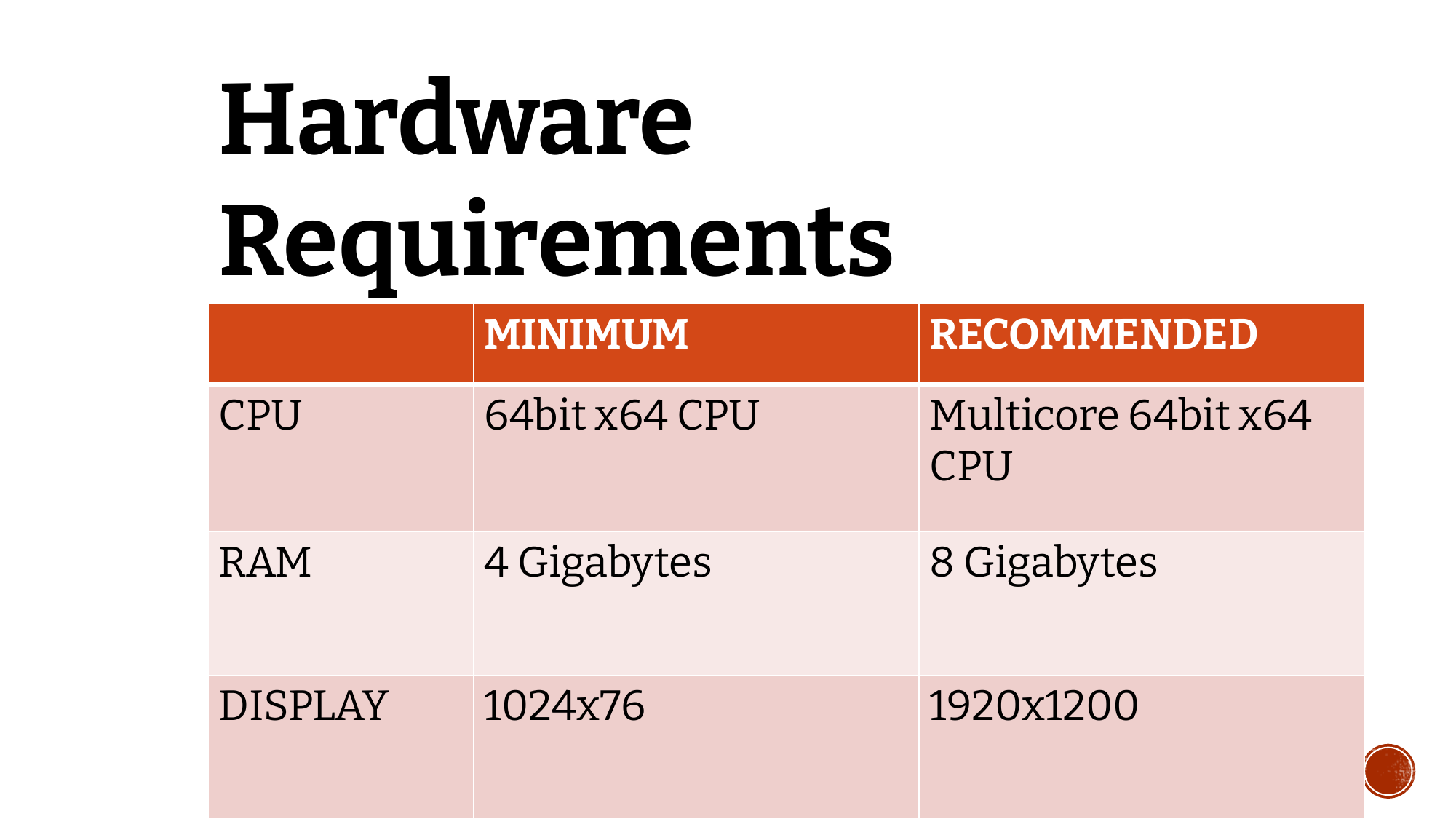

Hardware Requirements
|  | MINIMUM | RECOMMENDED |
| --- | --- | --- |
| CPU | 64bit x64 CPU | Multicore 64bit x64 CPU |
| RAM | 4 Gigabytes | 8 Gigabytes |
| DISPLAY | 1024x76 | 1920x1200 |